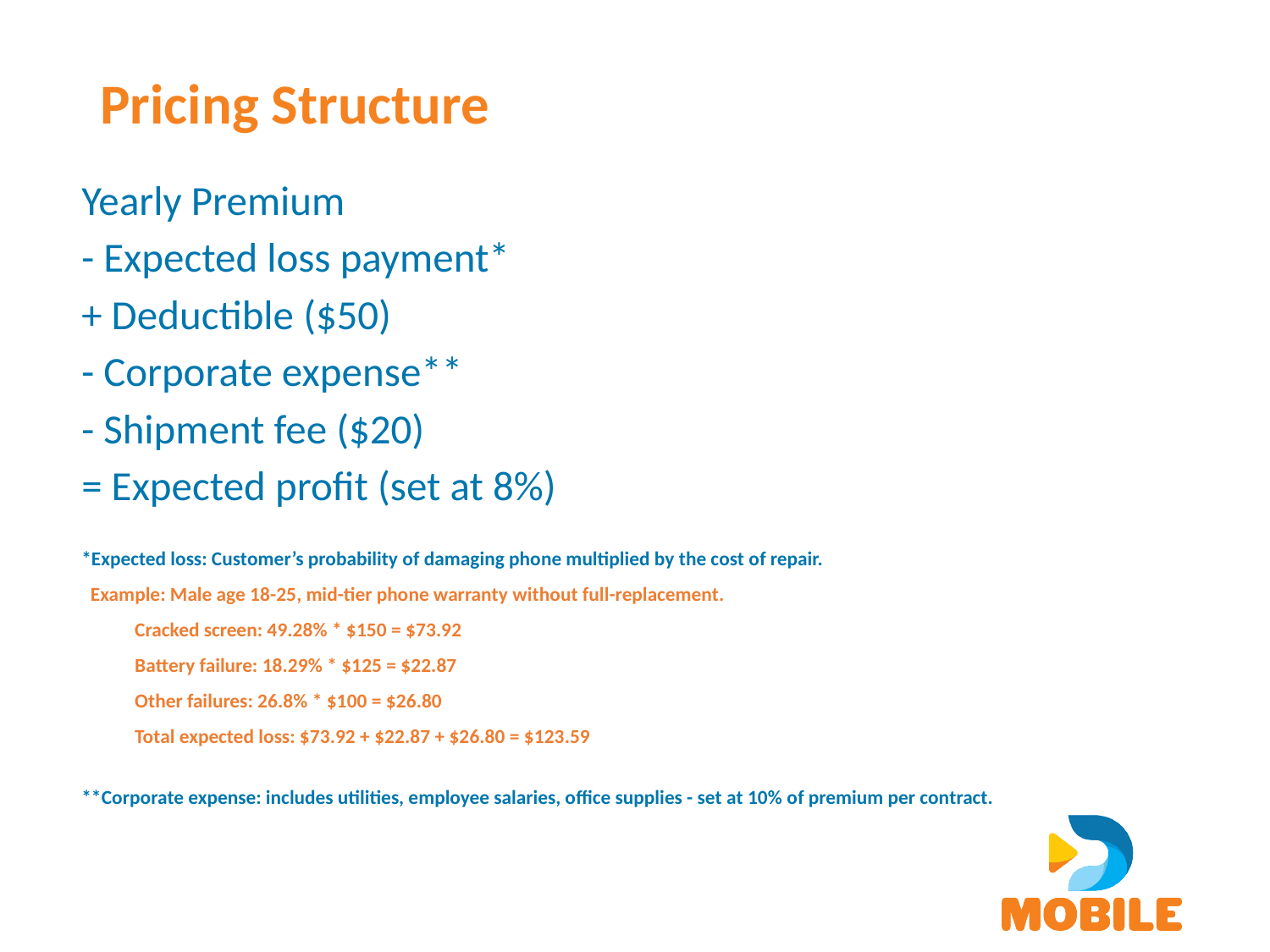

# Pricing Structure
Yearly Premium
- Expected loss payment*
+ Deductible ($50)
- Corporate expense**
- Shipment fee ($20)
= Expected profit (set at 8%)

*Expected loss: Customer’s probability of damaging phone multiplied by the cost of repair.
  Example: Male age 18-25, mid-tier phone warranty without full-replacement.
Cracked screen: 49.28% * $150 = $73.92
Battery failure: 18.29% * $125 = $22.87
Other failures: 26.8% * $100 = $26.80
Total expected loss: $73.92 + $22.87 + $26.80 = $123.59

**Corporate expense: includes utilities, employee salaries, office supplies - set at 10% of premium per contract.